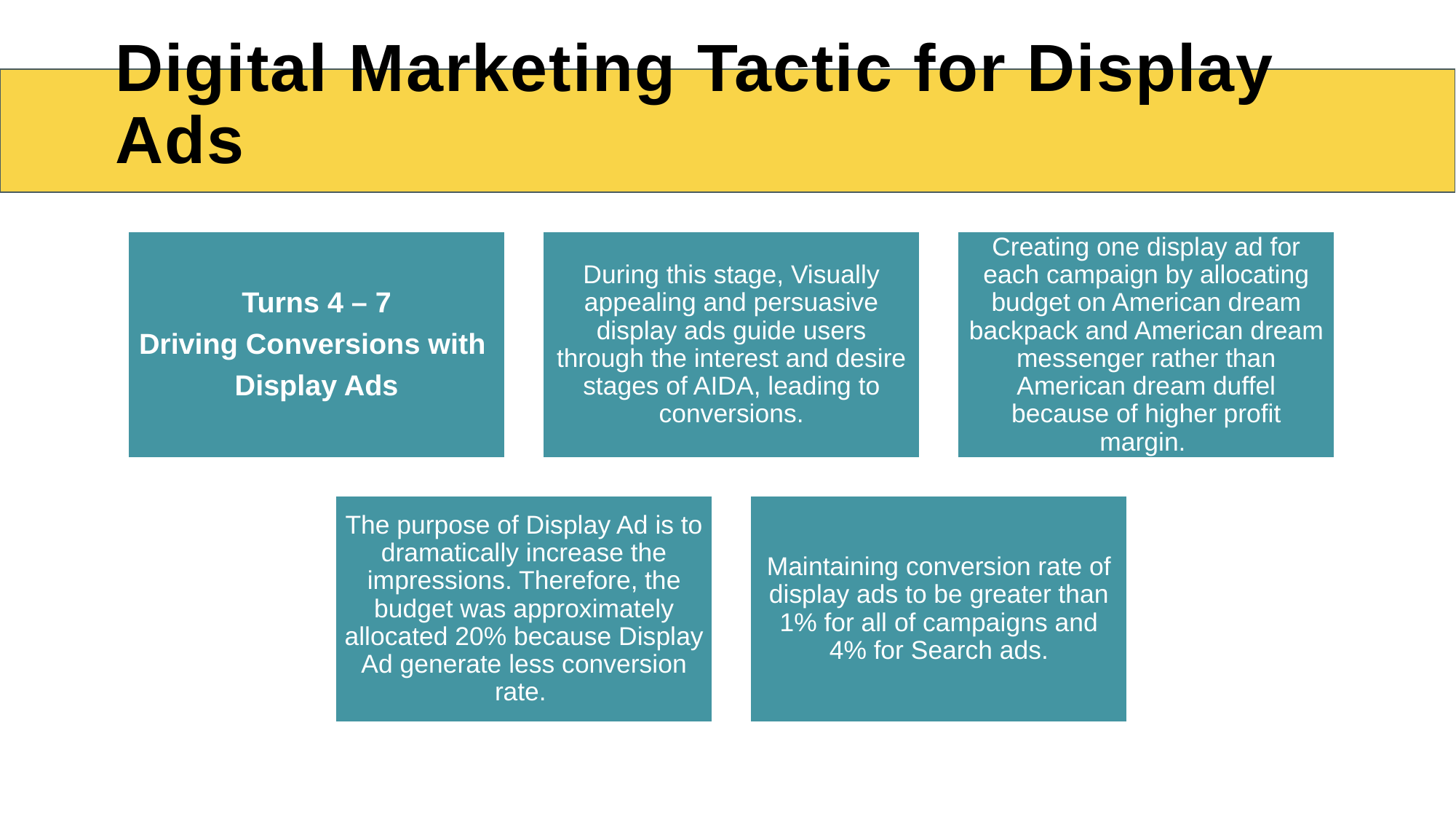

# Digital Marketing Tactic for Display Ads

Turns 4 – 7
Driving Conversions with
Display Ads
During this stage, Visually appealing and persuasive display ads guide users through the interest and desire stages of AIDA, leading to conversions.
Creating one display ad for each campaign by allocating budget on American dream backpack and American dream messenger rather than American dream duffel because of higher profit margin.
The purpose of Display Ad is to dramatically increase the impressions. Therefore, the budget was approximately allocated 20% because Display Ad generate less conversion rate.
Maintaining conversion rate of display ads to be greater than 1% for all of campaigns and 4% for Search ads.